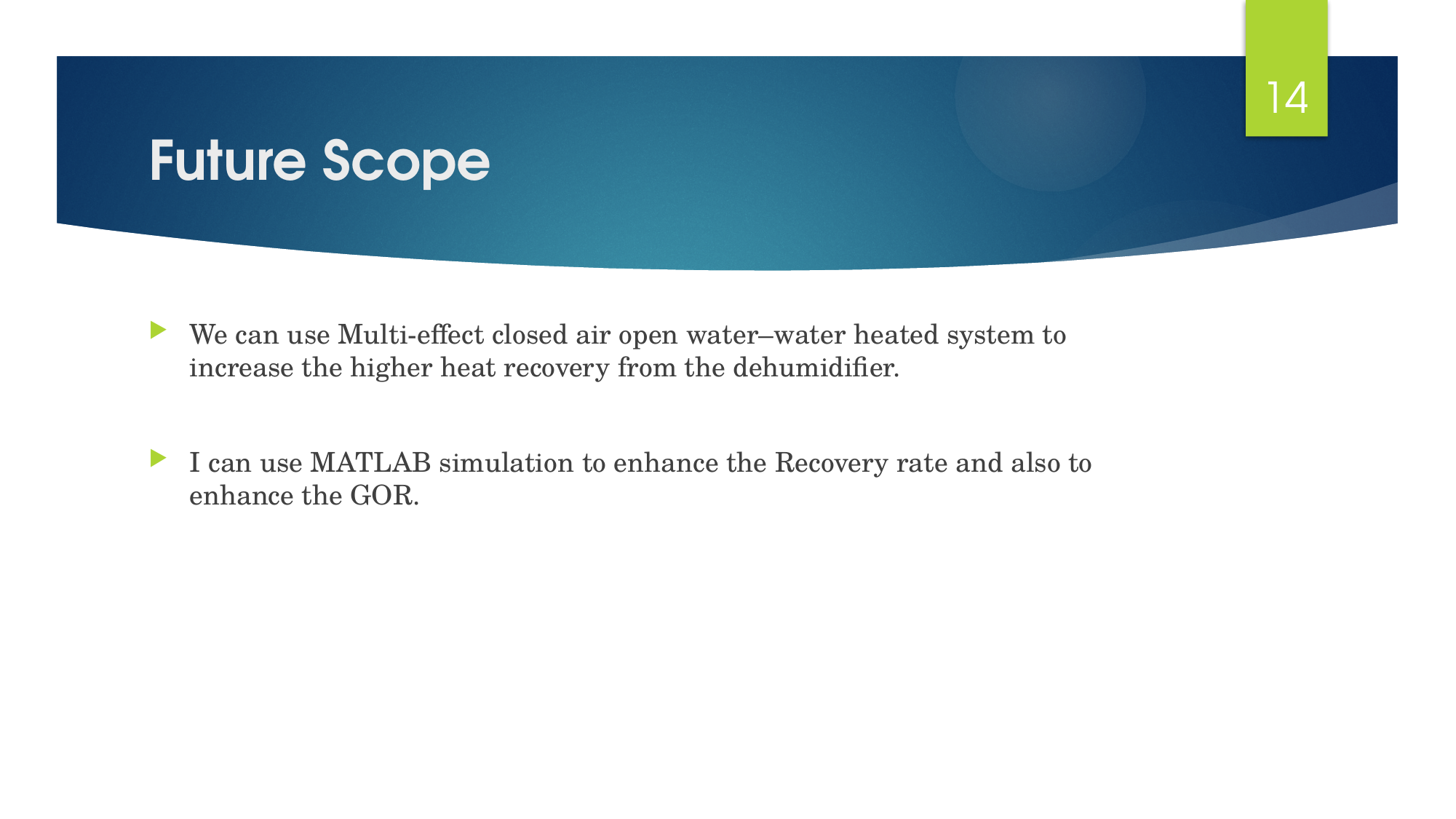

14
# Future Scope
We can use Multi-effect closed air open water–water heated system to increase the higher heat recovery from the dehumidifier.

I can use MATLAB simulation to enhance the Recovery rate and also to enhance the GOR.